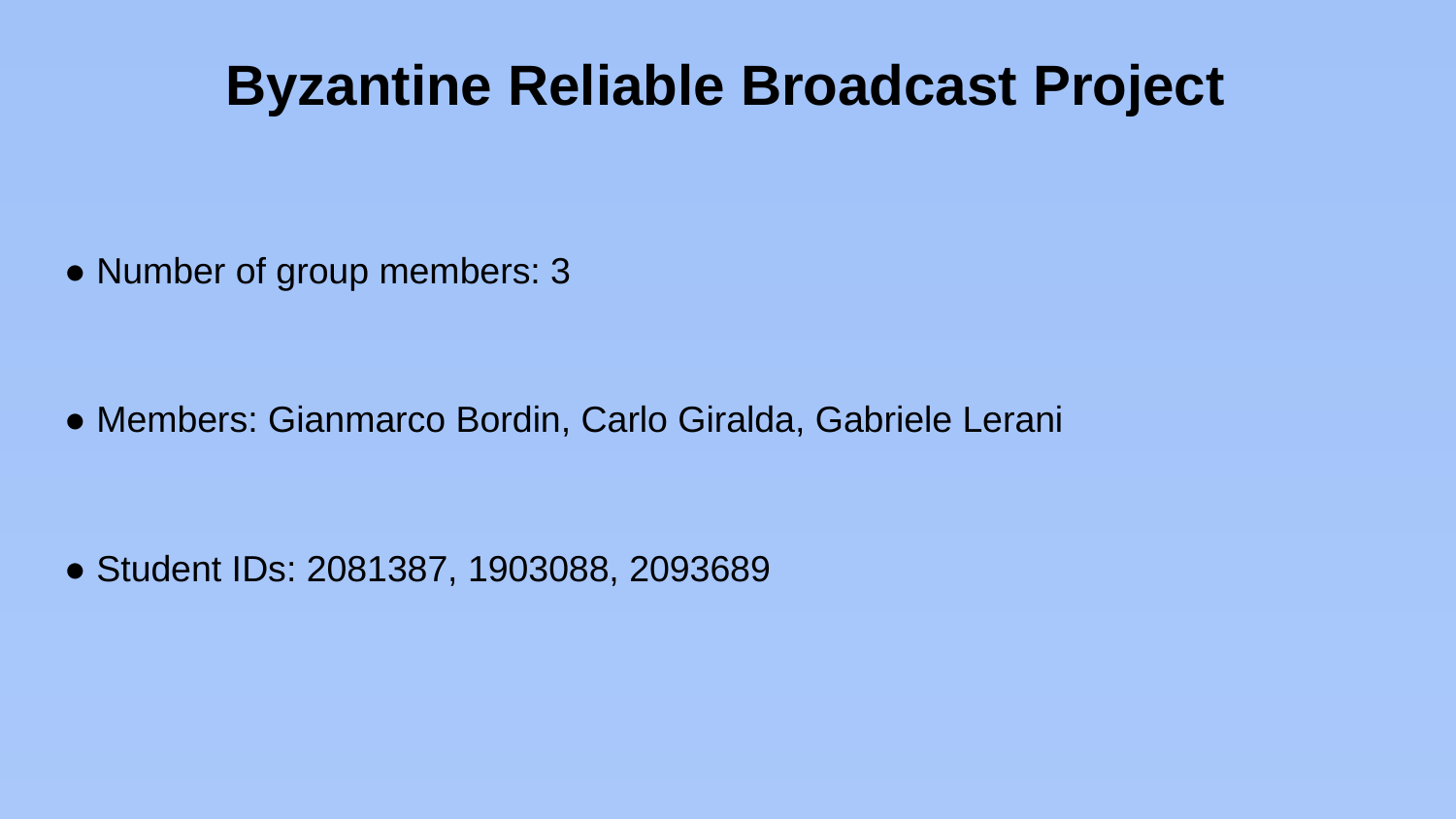

# Byzantine Reliable Broadcast Project
● Number of group members: 3

● Members: Gianmarco Bordin, Carlo Giralda, Gabriele Lerani

● Student IDs: 2081387, 1903088, 2093689